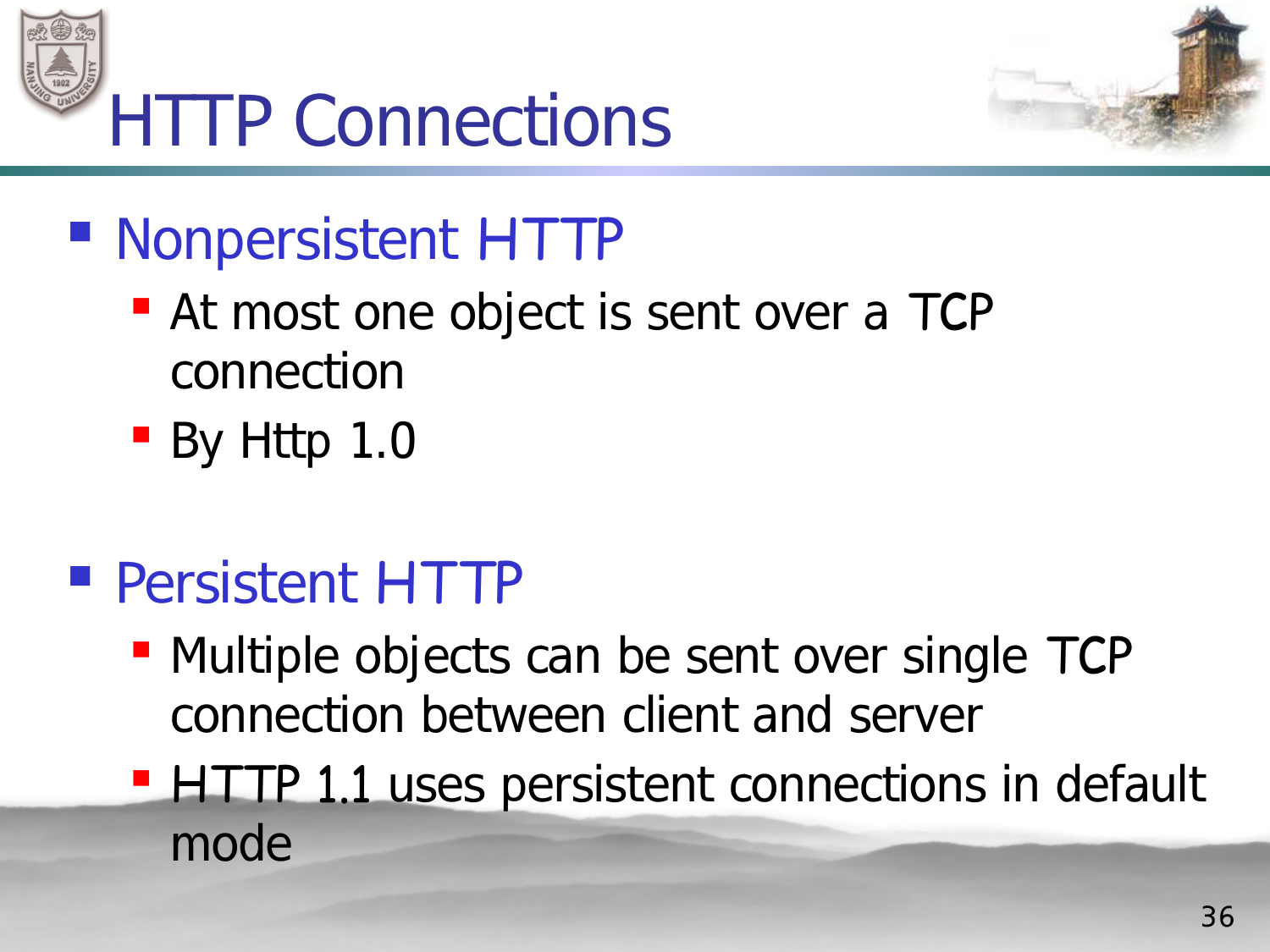

# HTTP Connections
Nonpersistent HTTP
At most one object is sent over a TCP connection
By Http 1.0

Persistent HTTP
Multiple objects can be sent over single TCP connection between client and server
HTTP 1.1 uses persistent connections in default mode
36